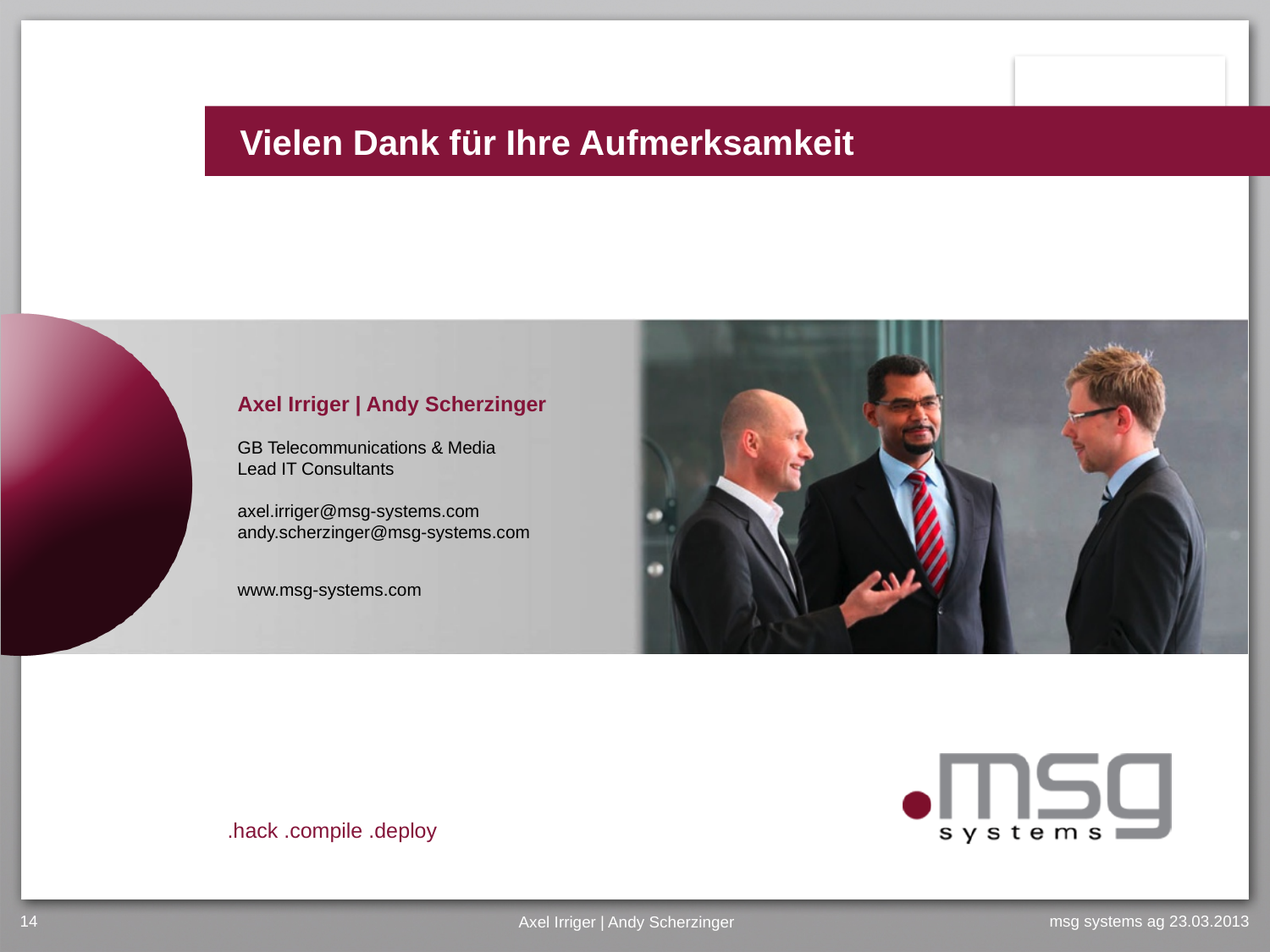

Axel Irriger | Andy Scherzinger

GB Telecommunications & Media
Lead IT Consultants

axel.irriger@msg-systems.com
andy.scherzinger@msg-systems.com

www.msg-systems.com
.hack .compile .deploy
14
Axel Irriger | Andy Scherzinger
msg systems ag 23.03.2013